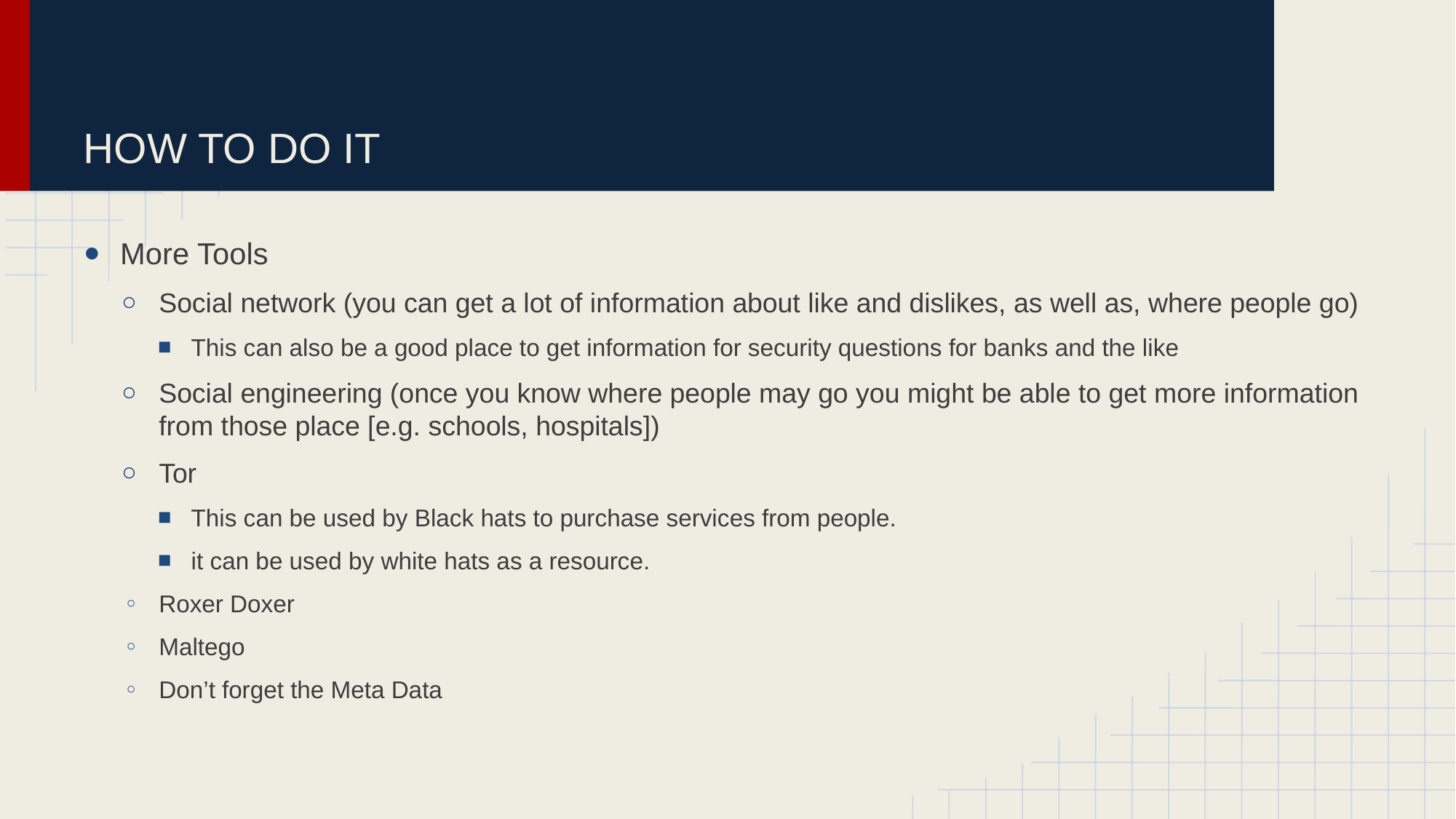

# HOW TO DO IT
More Tools
Social network (you can get a lot of information about like and dislikes, as well as, where people go)
This can also be a good place to get information for security questions for banks and the like
Social engineering (once you know where people may go you might be able to get more information from those place [e.g. schools, hospitals])
Tor
This can be used by Black hats to purchase services from people.
it can be used by white hats as a resource.
Roxer Doxer
Maltego
Don’t forget the Meta Data